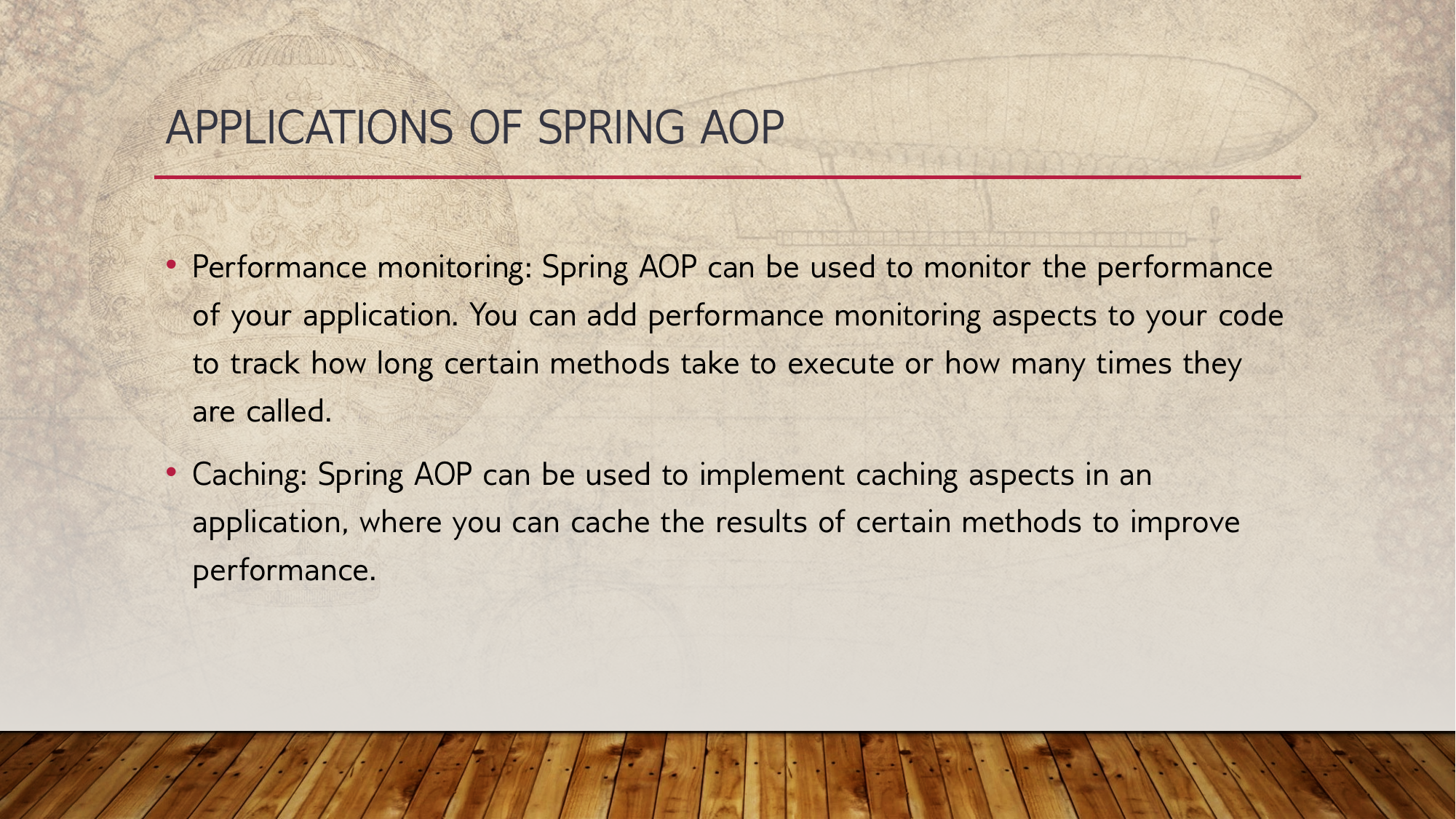

# APPLICATIONS OF SPRING AOP

Performance monitoring: Spring AOP can be used to monitor the performance of your application. You can add performance monitoring aspects to your code to track how long certain methods take to execute or how many times they are called.
Caching: Spring AOP can be used to implement caching aspects in an application, where you can cache the results of certain methods to improve performance.